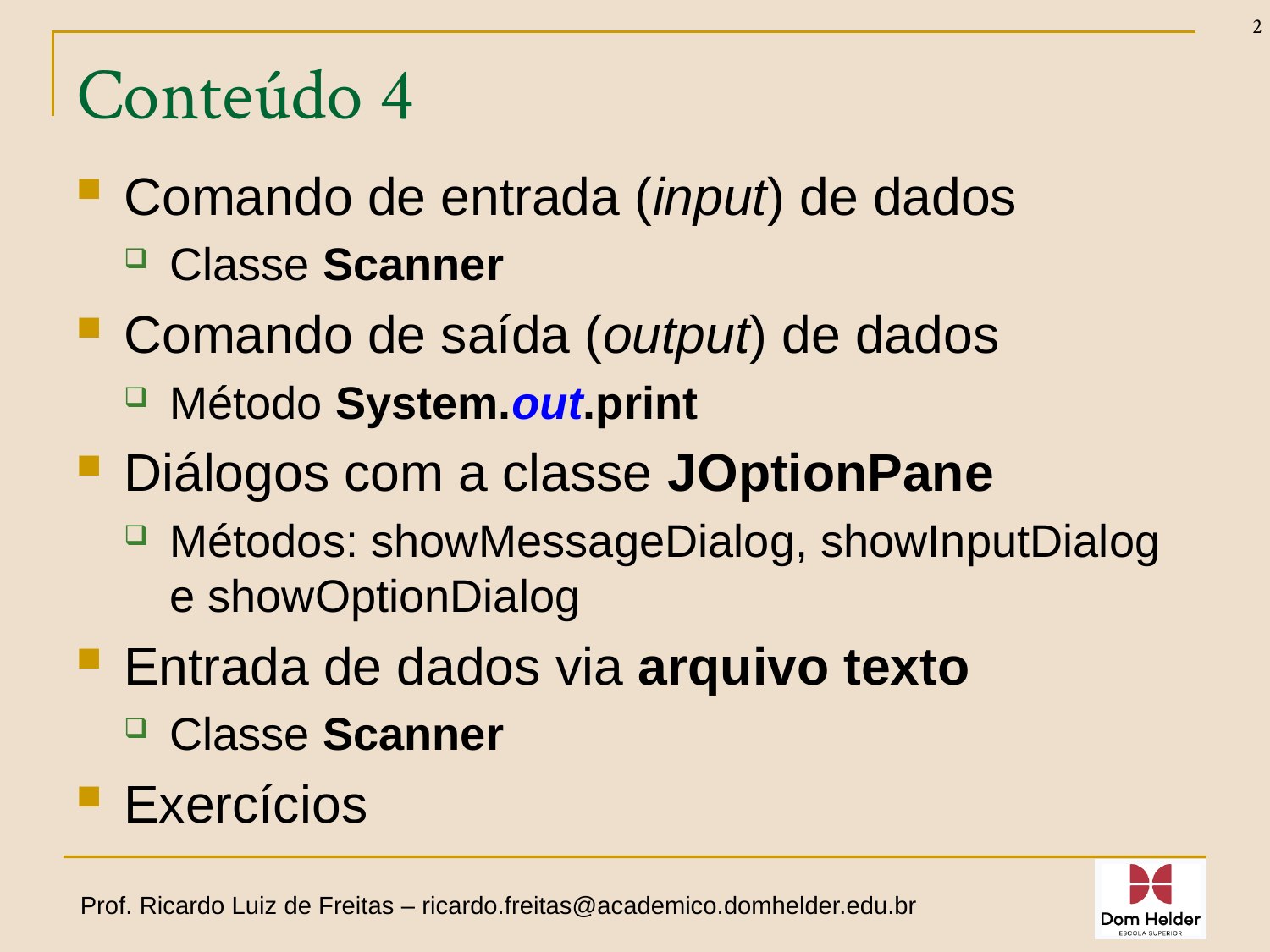

2
# Conteúdo 4
Comando de entrada (input) de dados
Classe Scanner
Comando de saída (output) de dados
Método System.out.print
Diálogos com a classe JOptionPane
Métodos: showMessageDialog, showInputDialog e showOptionDialog
Entrada de dados via arquivo texto
Classe Scanner
Exercícios